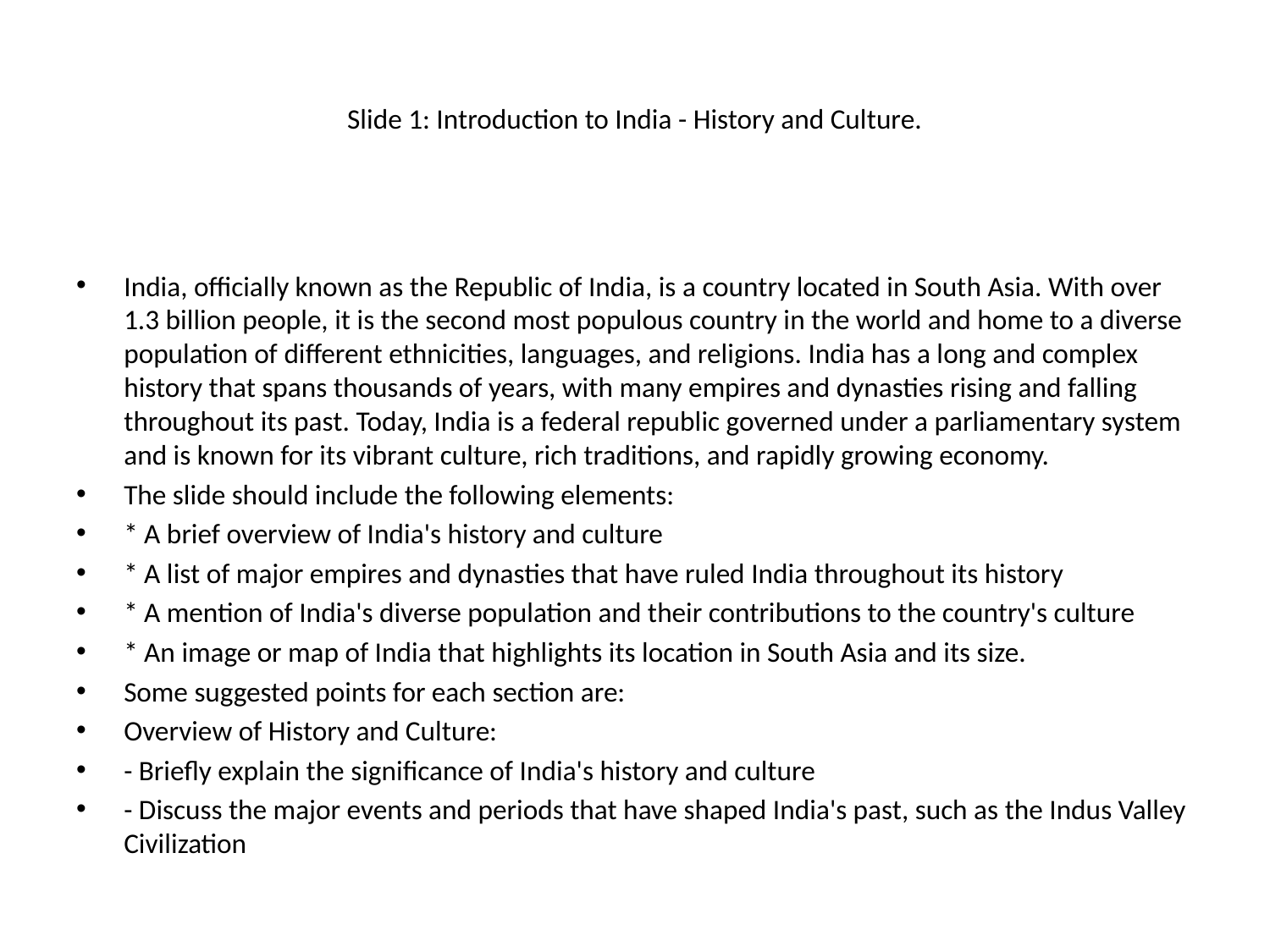

# Slide 1: Introduction to India - History and Culture.

India, officially known as the Republic of India, is a country located in South Asia. With over 1.3 billion people, it is the second most populous country in the world and home to a diverse population of different ethnicities, languages, and religions. India has a long and complex history that spans thousands of years, with many empires and dynasties rising and falling throughout its past. Today, India is a federal republic governed under a parliamentary system and is known for its vibrant culture, rich traditions, and rapidly growing economy.
The slide should include the following elements:
* A brief overview of India's history and culture
* A list of major empires and dynasties that have ruled India throughout its history
* A mention of India's diverse population and their contributions to the country's culture
* An image or map of India that highlights its location in South Asia and its size.
Some suggested points for each section are:
Overview of History and Culture:
- Briefly explain the significance of India's history and culture
- Discuss the major events and periods that have shaped India's past, such as the Indus Valley Civilization